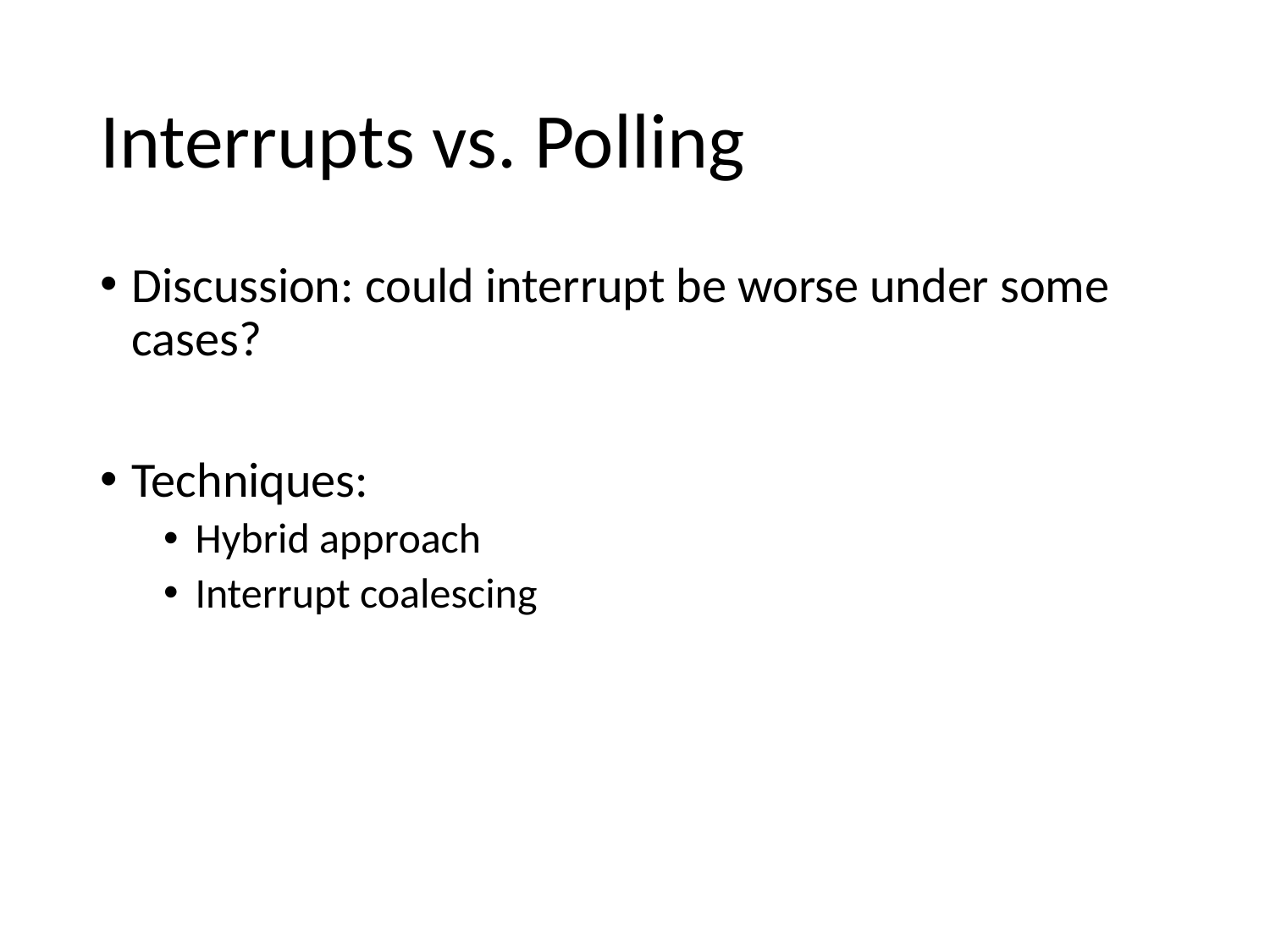

# Interrupts vs. Polling
Discussion: could interrupt be worse under some cases?

Techniques:
Hybrid approach
Interrupt coalescing